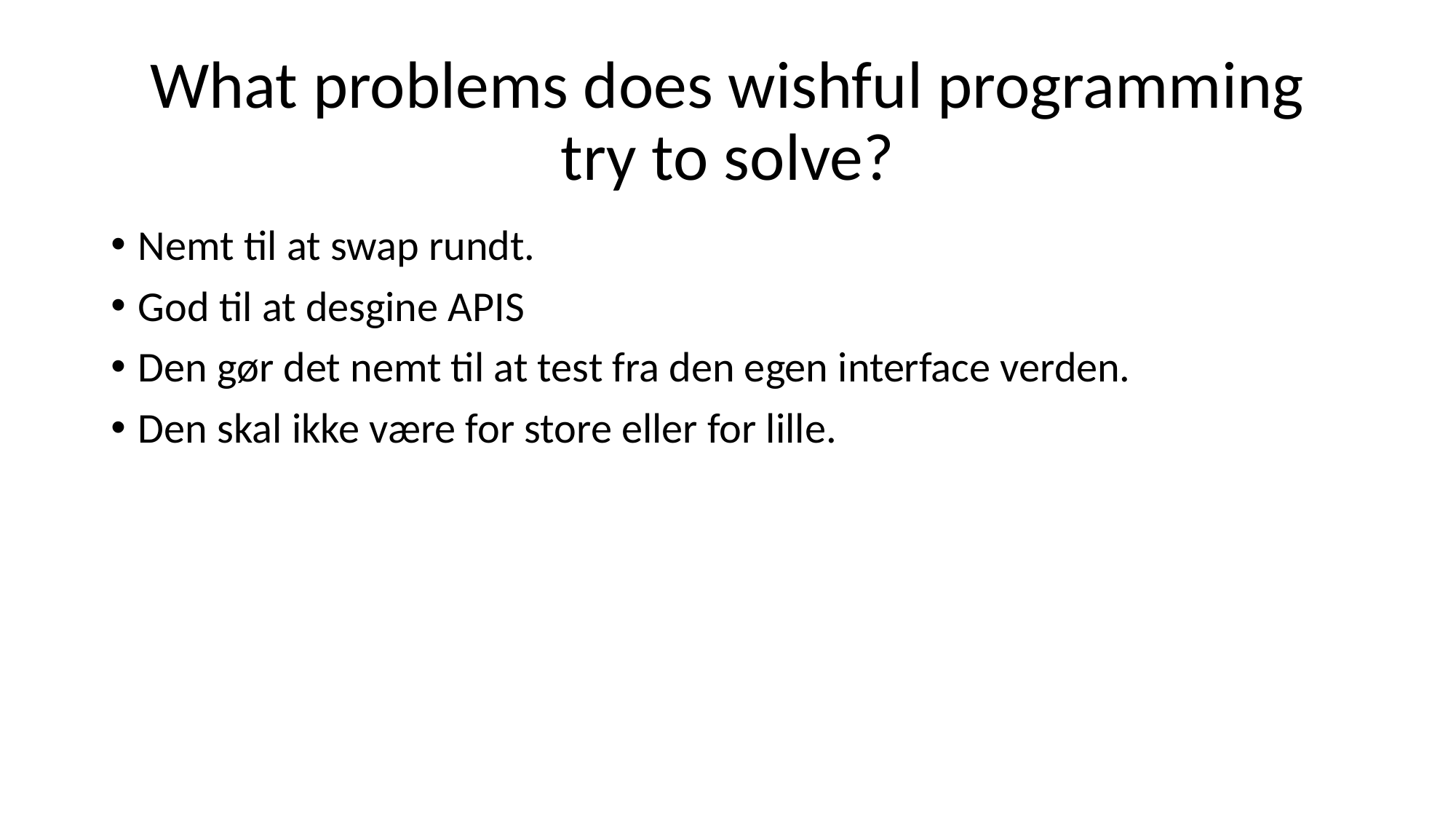

# What problems does wishful programming try to solve?
Nemt til at swap rundt.
God til at desgine APIS
Den gør det nemt til at test fra den egen interface verden.
Den skal ikke være for store eller for lille.